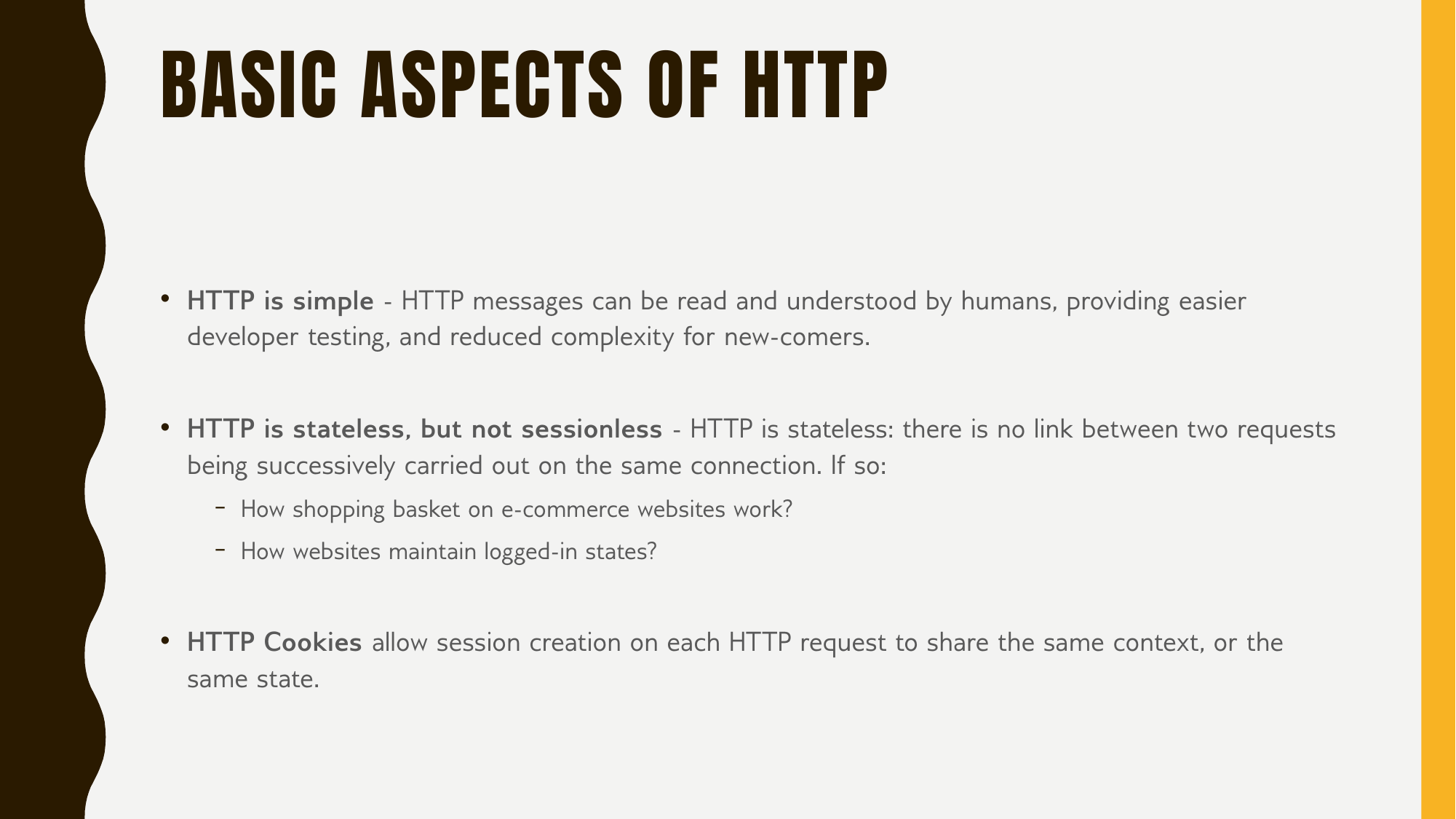

# Basic aspects of HTTP
HTTP is simple - HTTP messages can be read and understood by humans, providing easier developer testing, and reduced complexity for new-comers.

HTTP is stateless, but not sessionless - HTTP is stateless: there is no link between two requests being successively carried out on the same connection. If so:
How shopping basket on e-commerce websites work?
How websites maintain logged-in states?

HTTP Cookies allow session creation on each HTTP request to share the same context, or the same state.